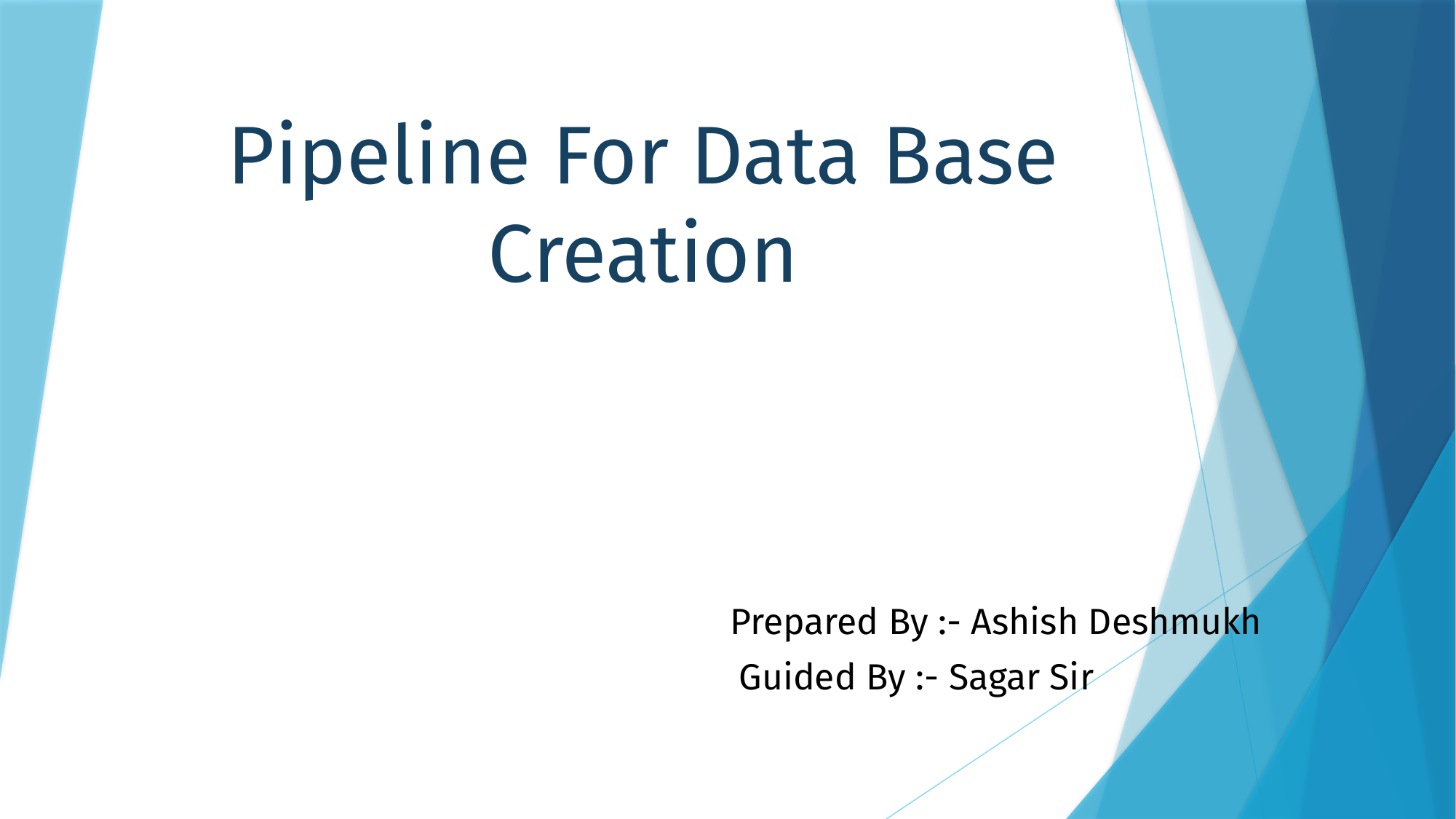

# Pipeline For Data Base Creation
Prepared By :- Ashish Deshmukh
Guided By :- Sagar Sir